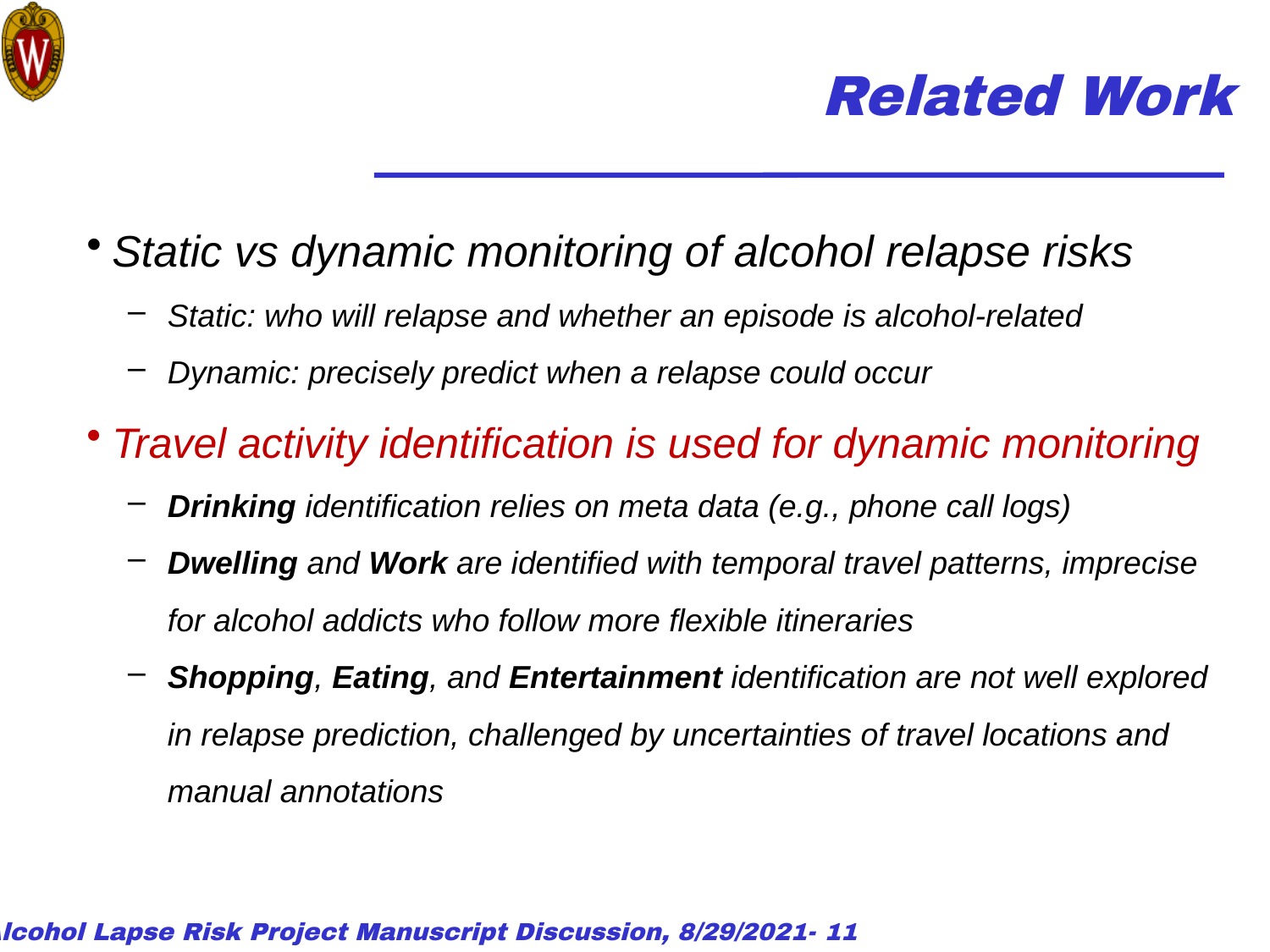

# Related Work
Static vs dynamic monitoring of alcohol relapse risks
Static: who will relapse and whether an episode is alcohol-related
Dynamic: precisely predict when a relapse could occur
Travel activity identification is used for dynamic monitoring
Drinking identification relies on meta data (e.g., phone call logs)
Dwelling and Work are identified with temporal travel patterns, imprecise for alcohol addicts who follow more flexible itineraries
Shopping, Eating, and Entertainment identification are not well explored in relapse prediction, challenged by uncertainties of travel locations and manual annotations